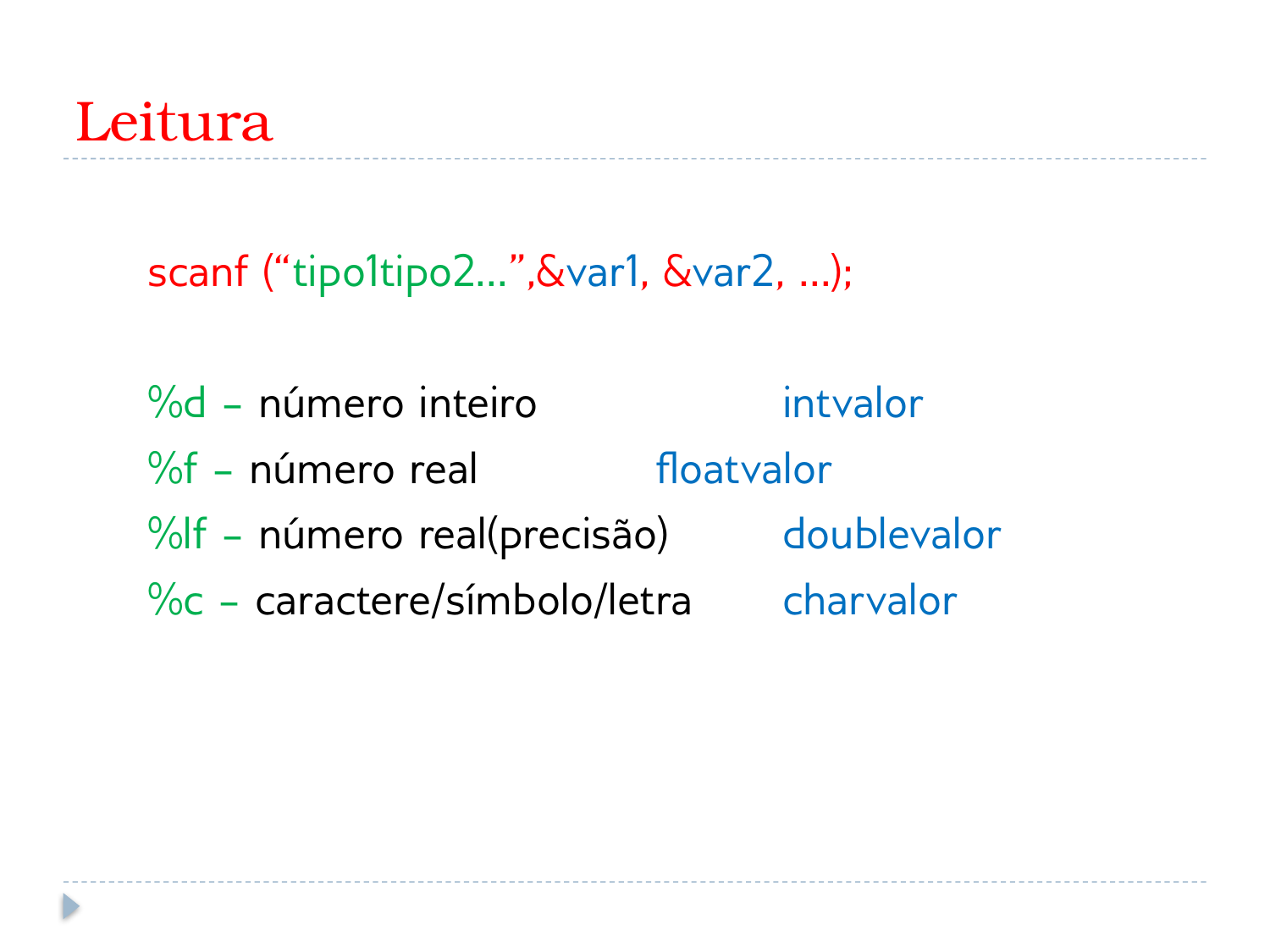

# Leitura

	scanf (“tipo1tipo2...”,&var1, &var2, ...);

	%d – número inteiro		intvalor
	%f – número real 		floatvalor
	%lf – número real(precisão)	doublevalor
	%c – caractere/símbolo/letra	charvalor